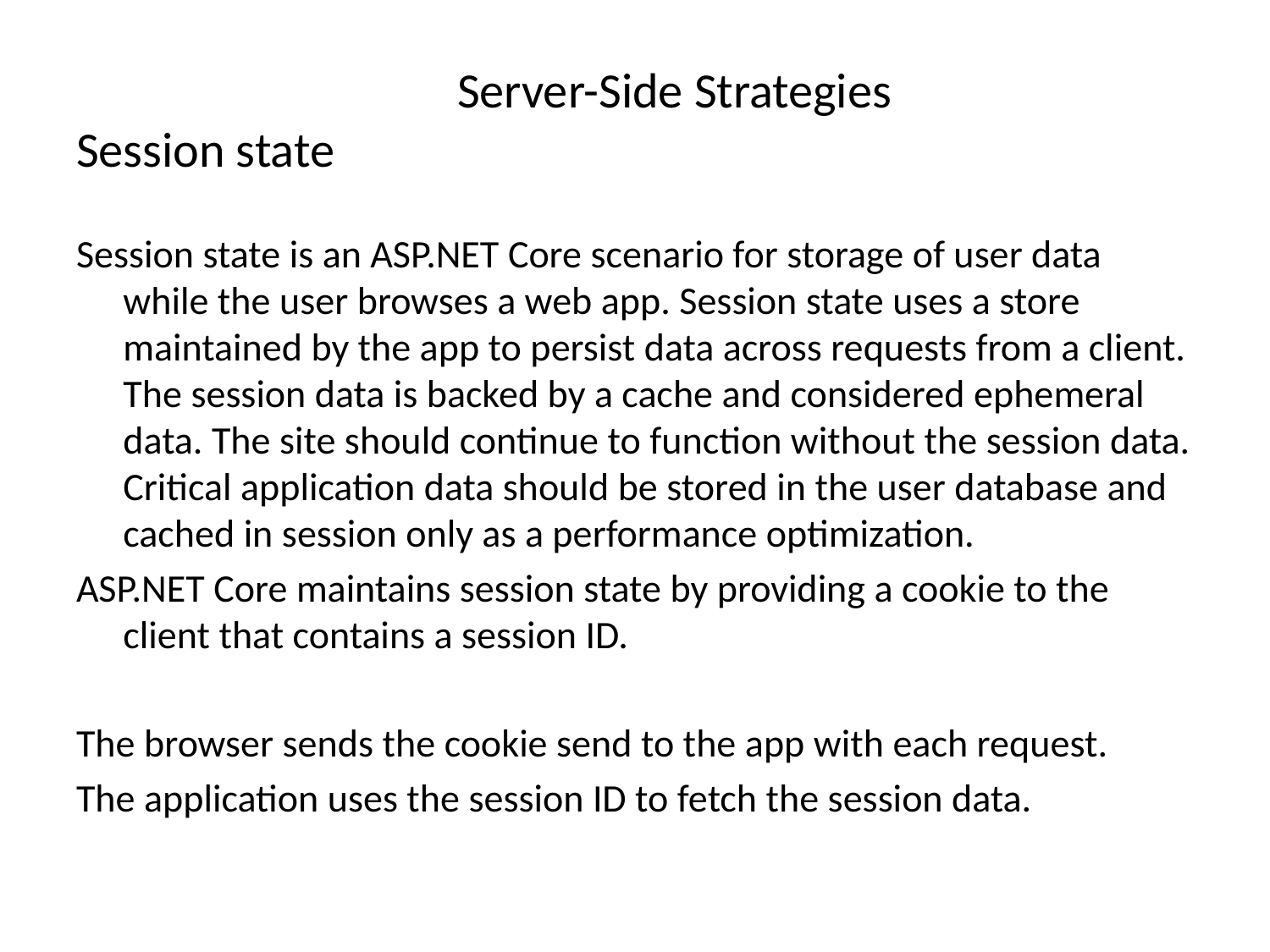

# Server-Side Strategies Session state
Session state is an ASP.NET Core scenario for storage of user data while the user browses a web app. Session state uses a store maintained by the app to persist data across requests from a client. The session data is backed by a cache and considered ephemeral data. The site should continue to function without the session data. Critical application data should be stored in the user database and cached in session only as a performance optimization.
ASP.NET Core maintains session state by providing a cookie to the client that contains a session ID.

The browser sends the cookie send to the app with each request.
The application uses the session ID to fetch the session data.